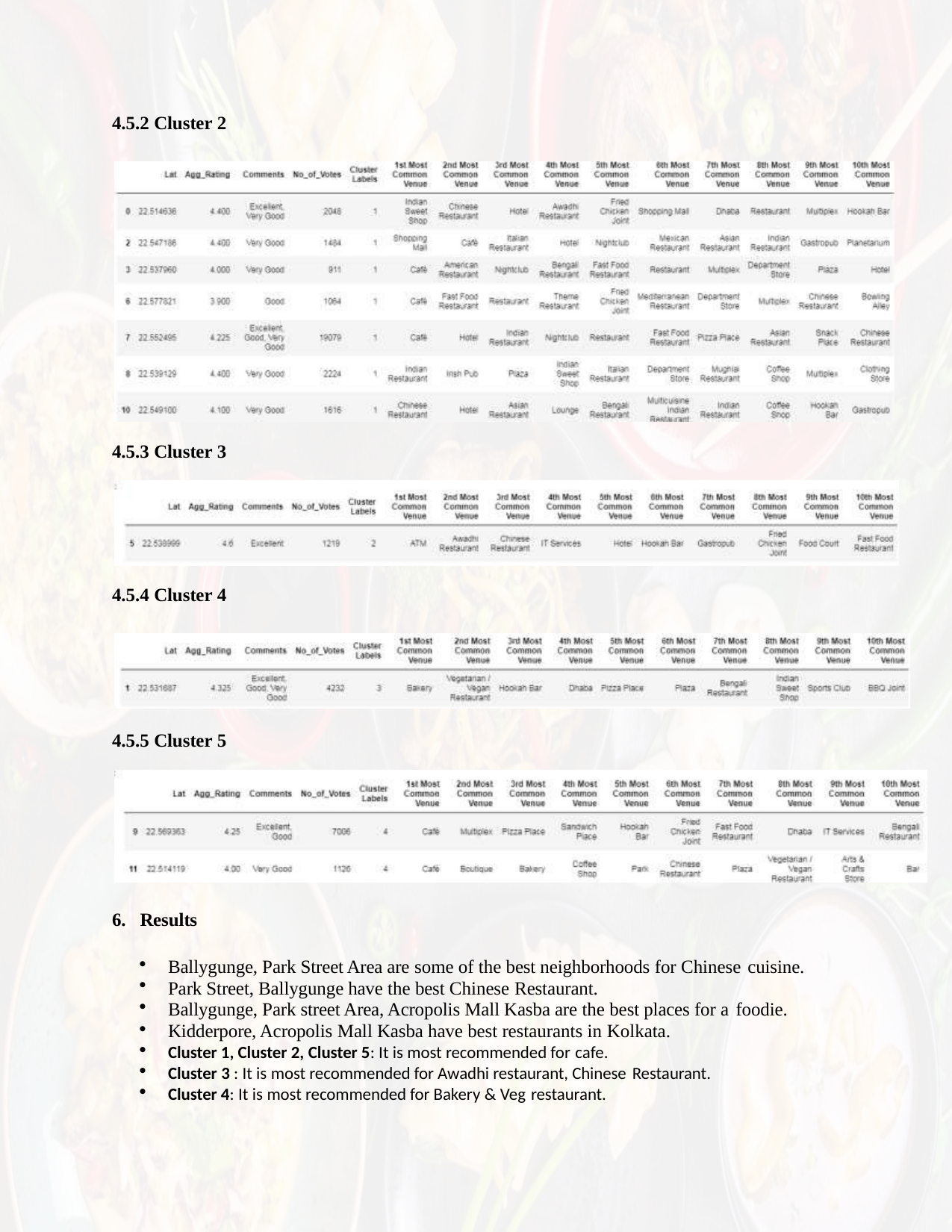

4.5.2 Cluster 2

4.5.3 Cluster 3

4.5.4 Cluster 4

4.5.5 Cluster 5

Results

Ballygunge, Park Street Area are some of the best neighborhoods for Chinese cuisine.
Park Street, Ballygunge have the best Chinese Restaurant.
Ballygunge, Park street Area, Acropolis Mall Kasba are the best places for a foodie.
Kidderpore, Acropolis Mall Kasba have best restaurants in Kolkata.
Cluster 1, Cluster 2, Cluster 5: It is most recommended for cafe.
Cluster 3 : It is most recommended for Awadhi restaurant, Chinese Restaurant.
Cluster 4: It is most recommended for Bakery & Veg restaurant.